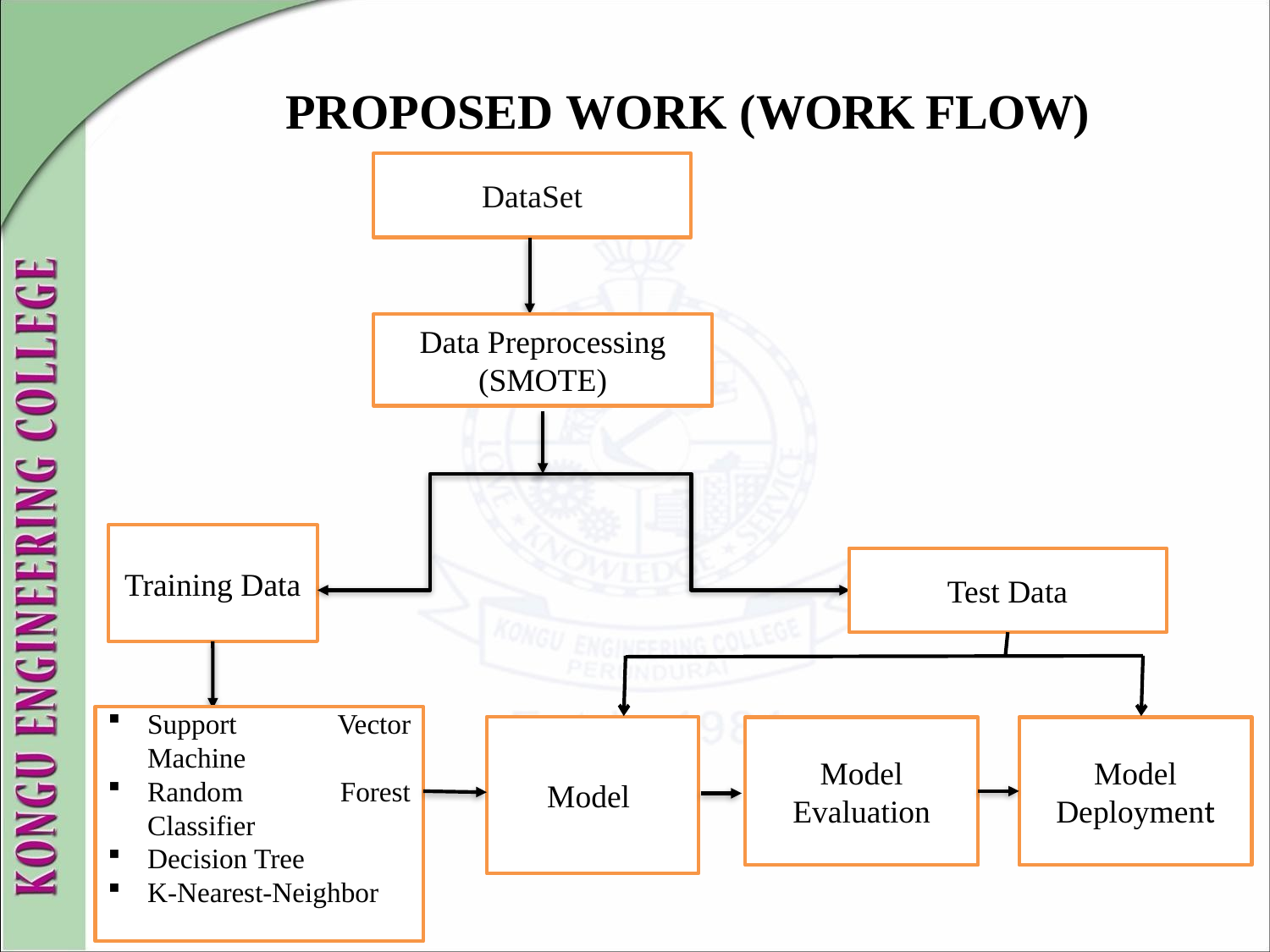

# PROPOSED WORK (WORK FLOW)

DataSet

Data Preprocessing
(SMOTE)
Training Data
Test Data
Support Vector Machine
Random Forest Classifier
Decision Tree
K-Nearest-Neighbor

Model
Model Evaluation
Model Deployment